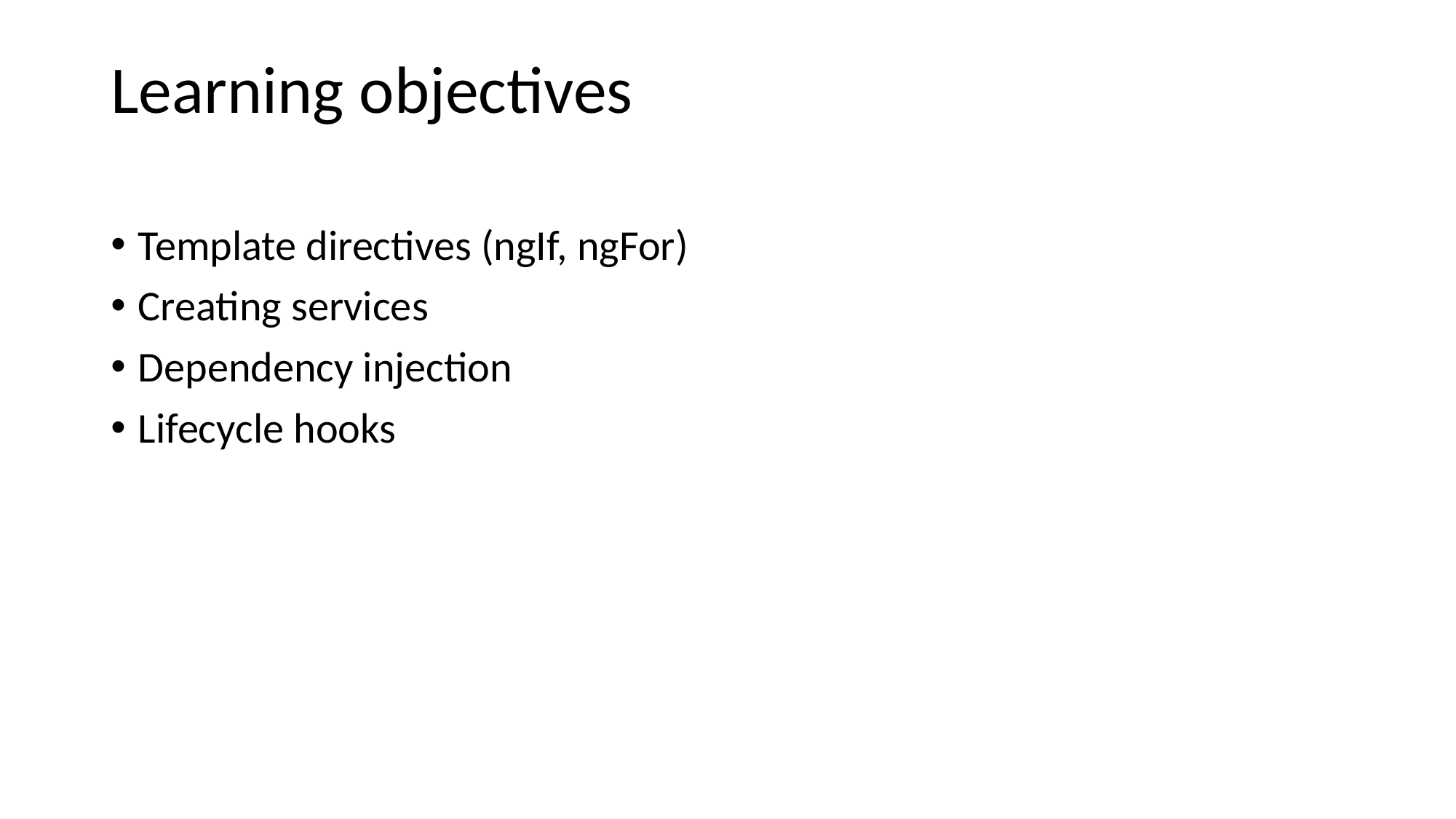

# Learning objectives
Template directives (ngIf, ngFor)
Creating services
Dependency injection
Lifecycle hooks